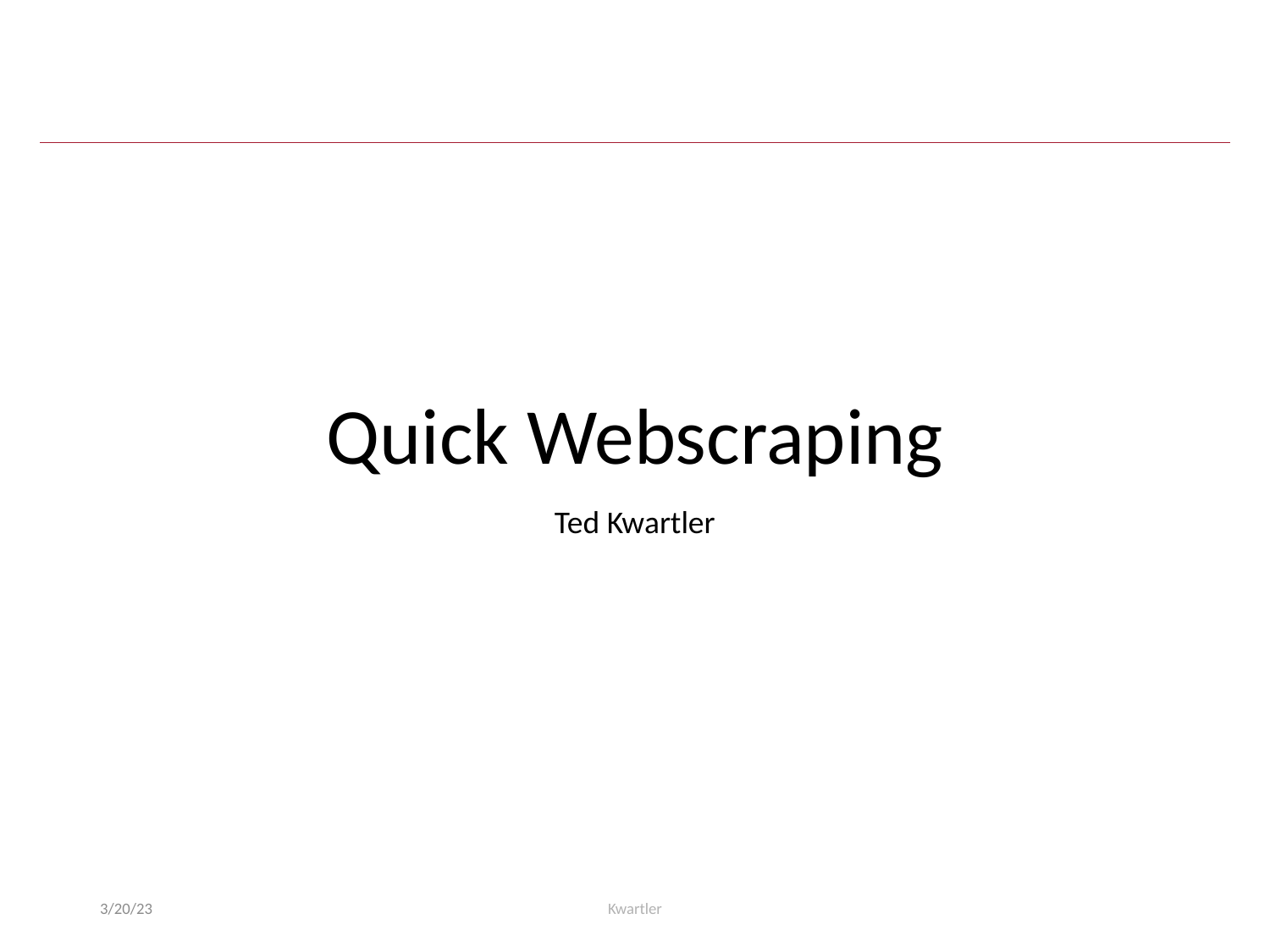

# Quick Webscraping
Ted Kwartler
3/20/23
Kwartler